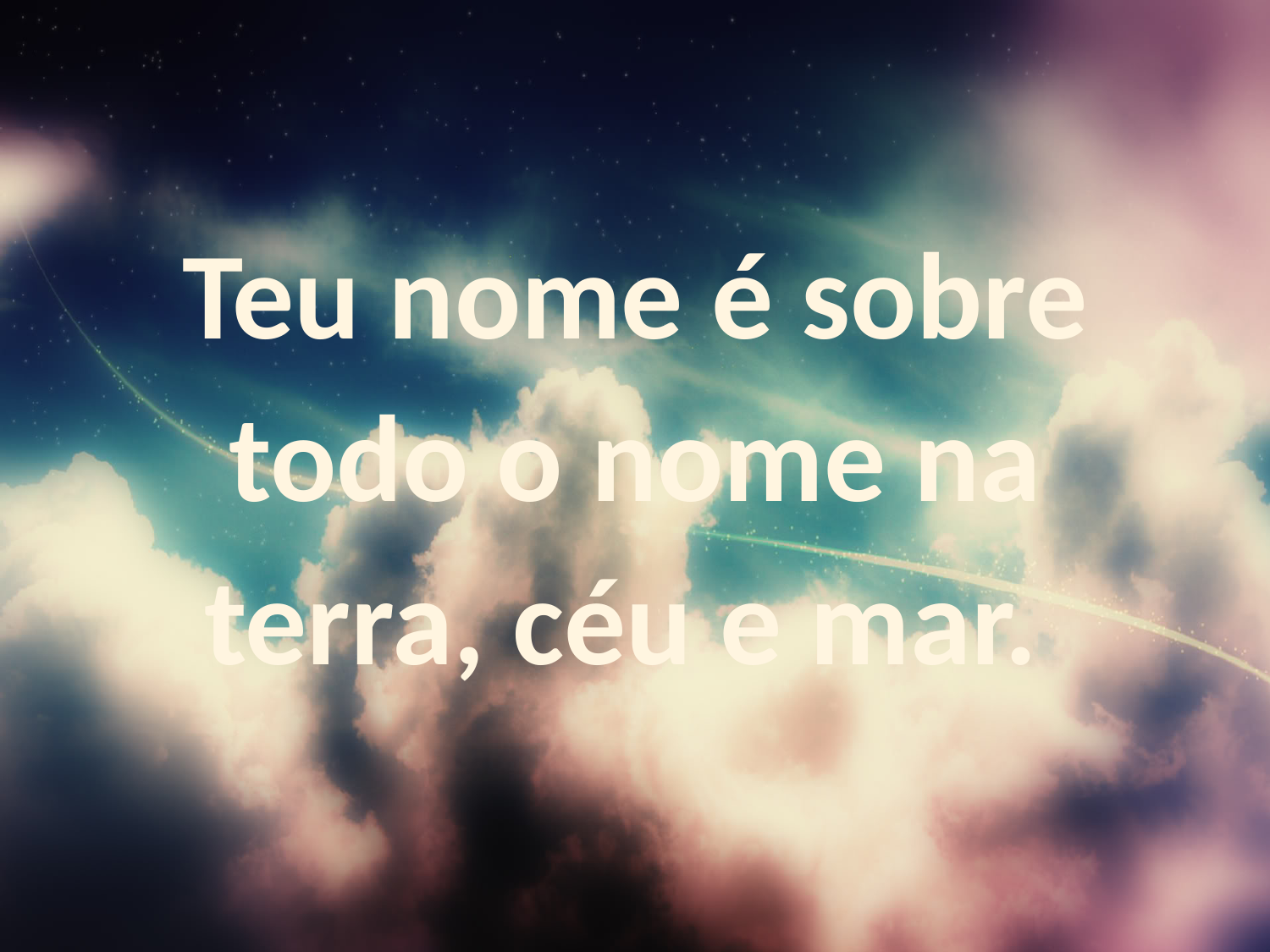

Teu nome é sobre todo o nome na terra, céu e mar.